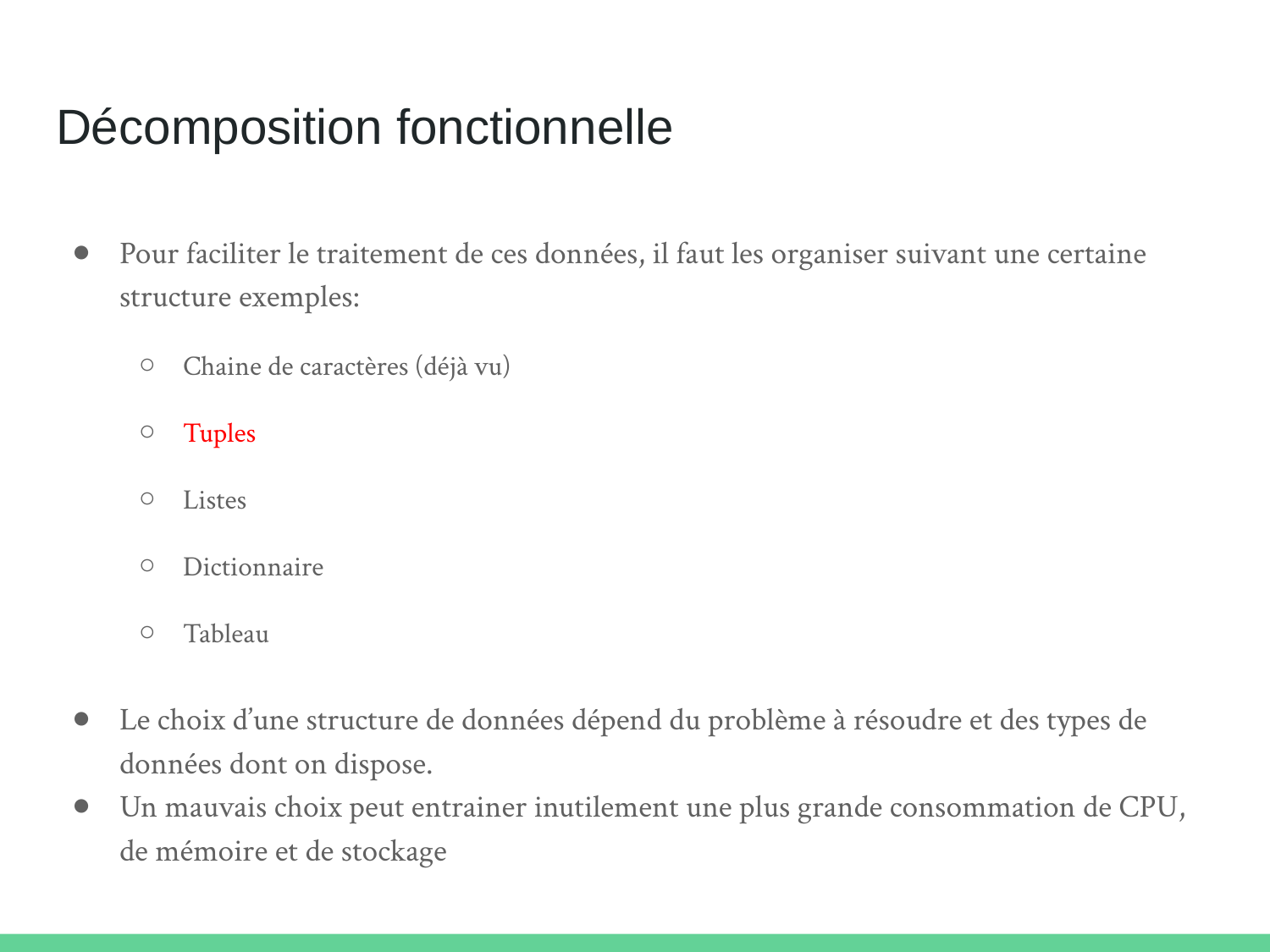

# Décomposition fonctionnelle
Pour faciliter le traitement de ces données, il faut les organiser suivant une certaine structure exemples:
Chaine de caractères (déjà vu)
Tuples
Listes
Dictionnaire
Tableau

Le choix d’une structure de données dépend du problème à résoudre et des types de données dont on dispose.
Un mauvais choix peut entrainer inutilement une plus grande consommation de CPU, de mémoire et de stockage